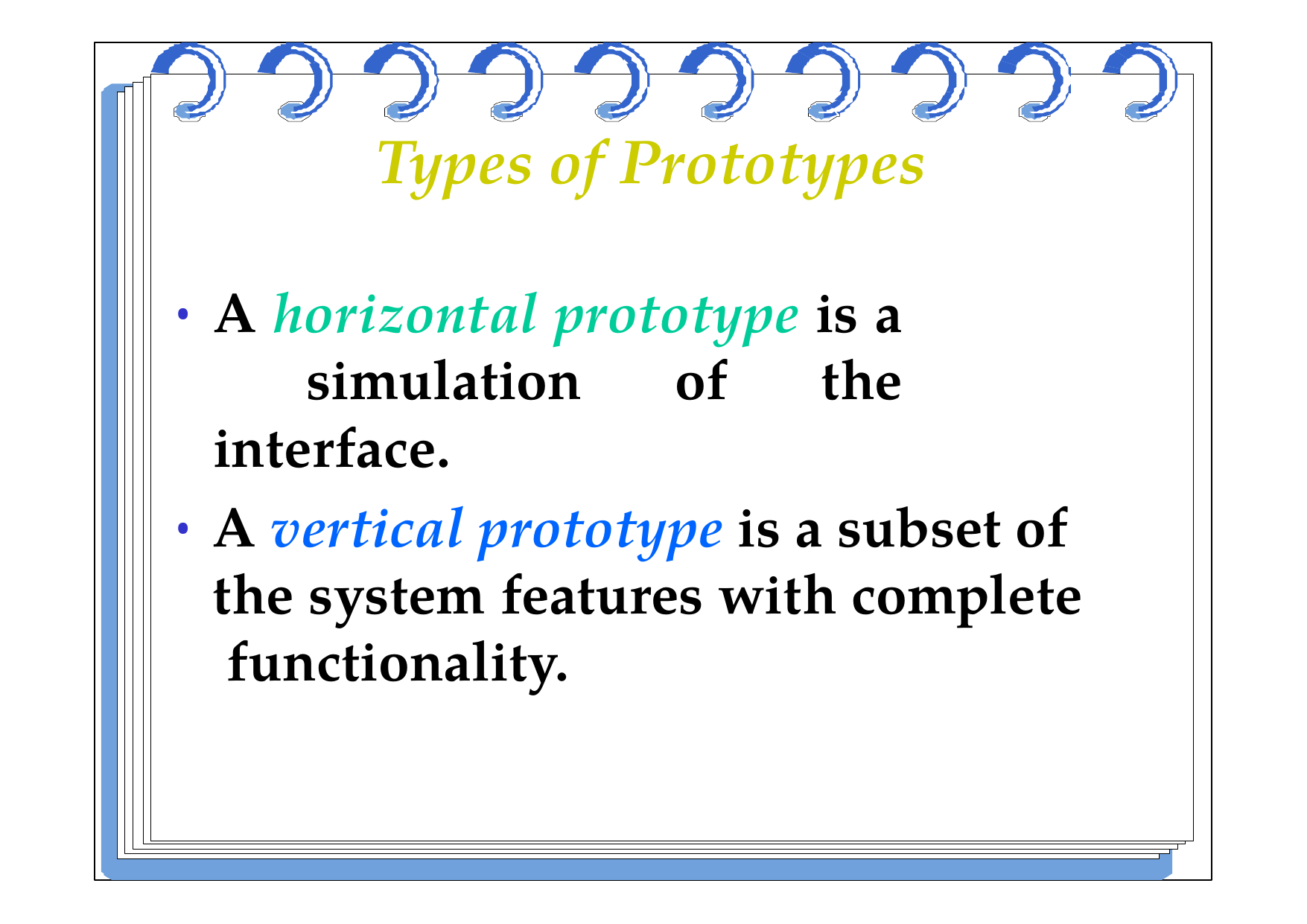

# Types of Prototypes
A horizontal prototype is a  simulation of the interface.
A vertical prototype is a subset of  the system features with complete  functionality.